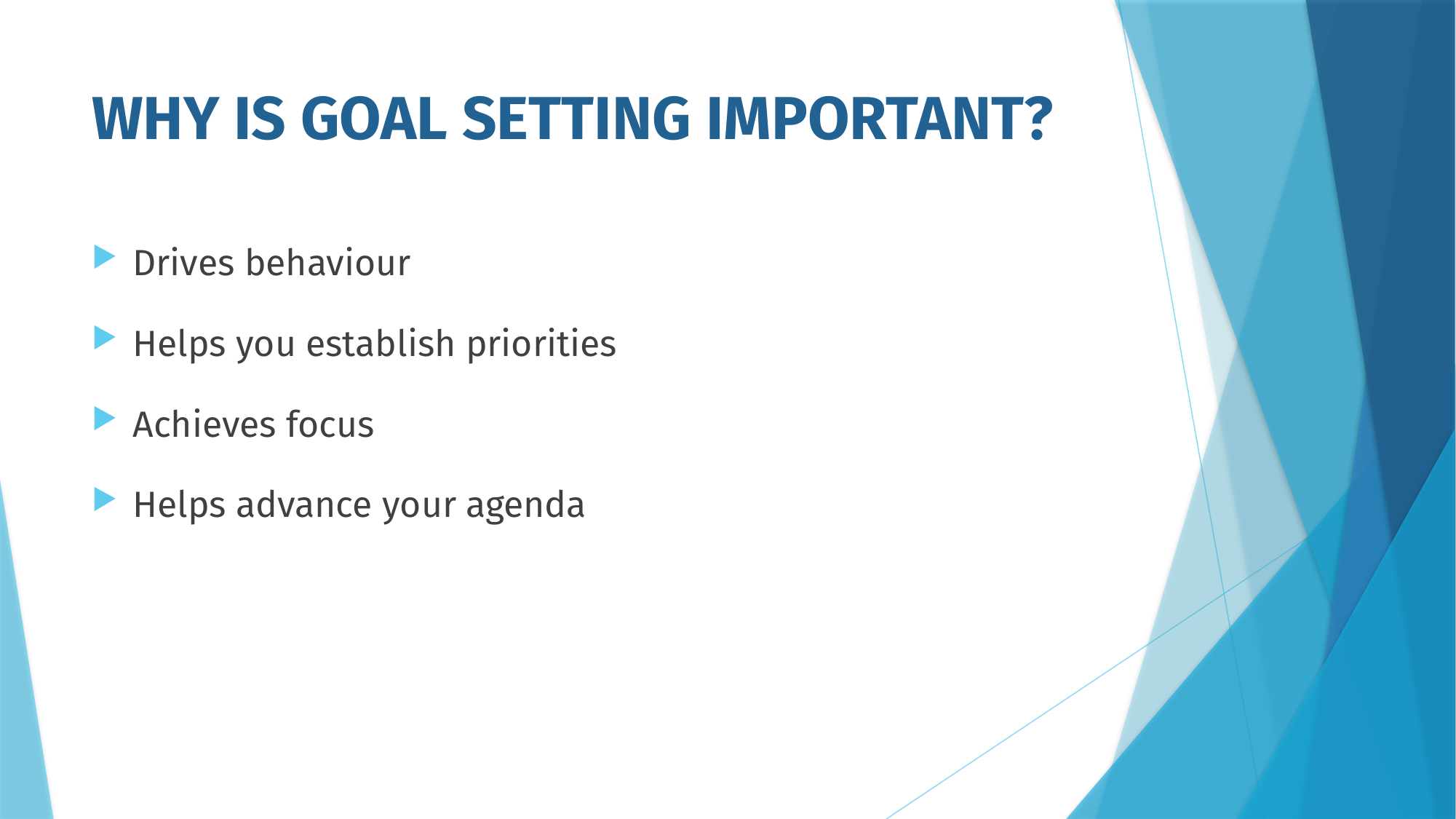

# Why is goal setting important?
Drives behaviour
Helps you establish priorities
Achieves focus
Helps advance your agenda